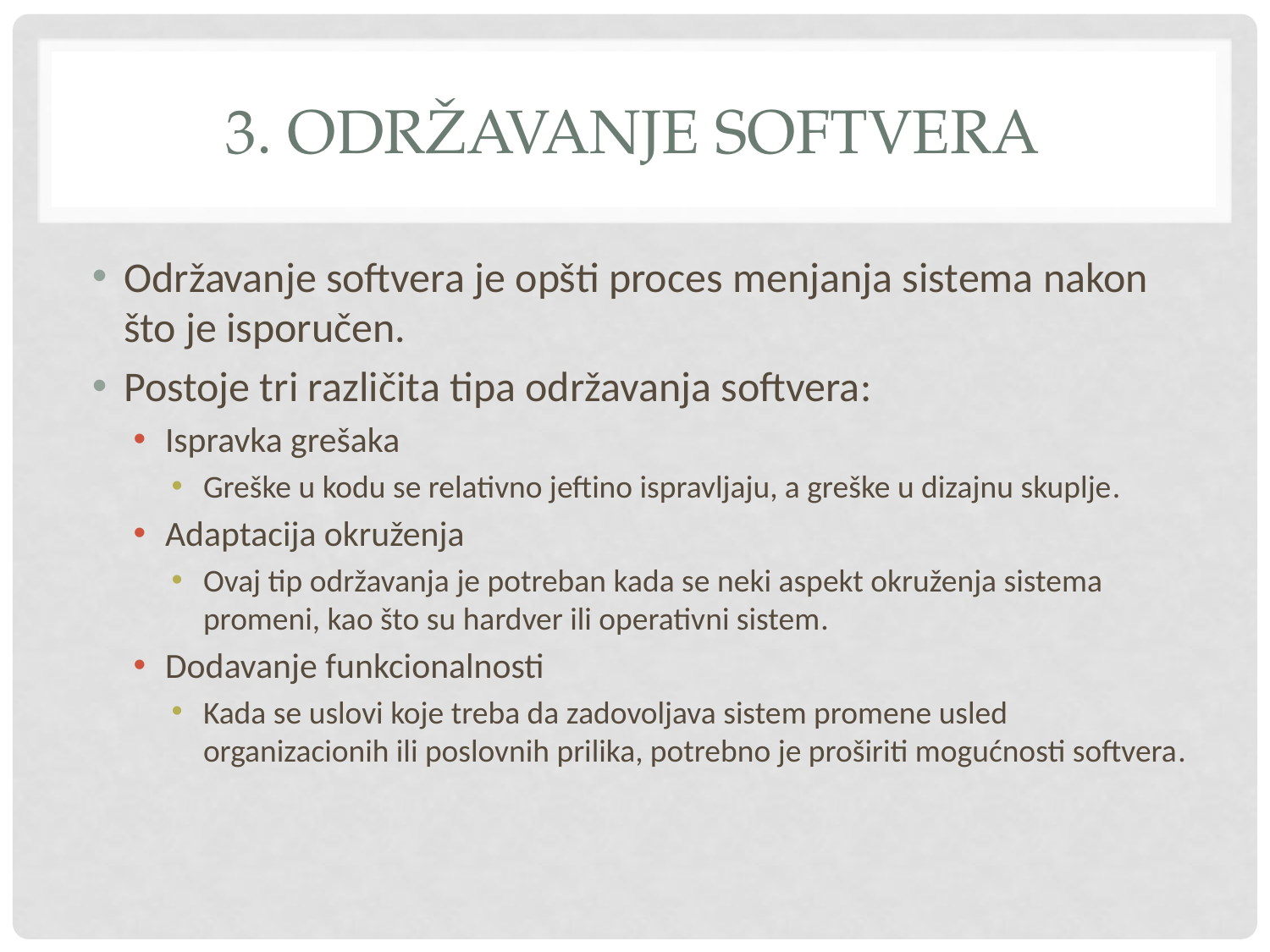

# 3. Održavanje softvera
Održavanje softvera je opšti proces menjanja sistema nakon što je isporučen.
Postoje tri različita tipa održavanja softvera:
Ispravka grešaka
Greške u kodu se relativno jeftino ispravljaju, a greške u dizajnu skuplje.
Adaptacija okruženja
Ovaj tip održavanja je potreban kada se neki aspekt okruženja sistema promeni, kao što su hardver ili operativni sistem.
Dodavanje funkcionalnosti
Kada se uslovi koje treba da zadovoljava sistem promene usled organizacionih ili poslovnih prilika, potrebno je proširiti mogućnosti softvera.